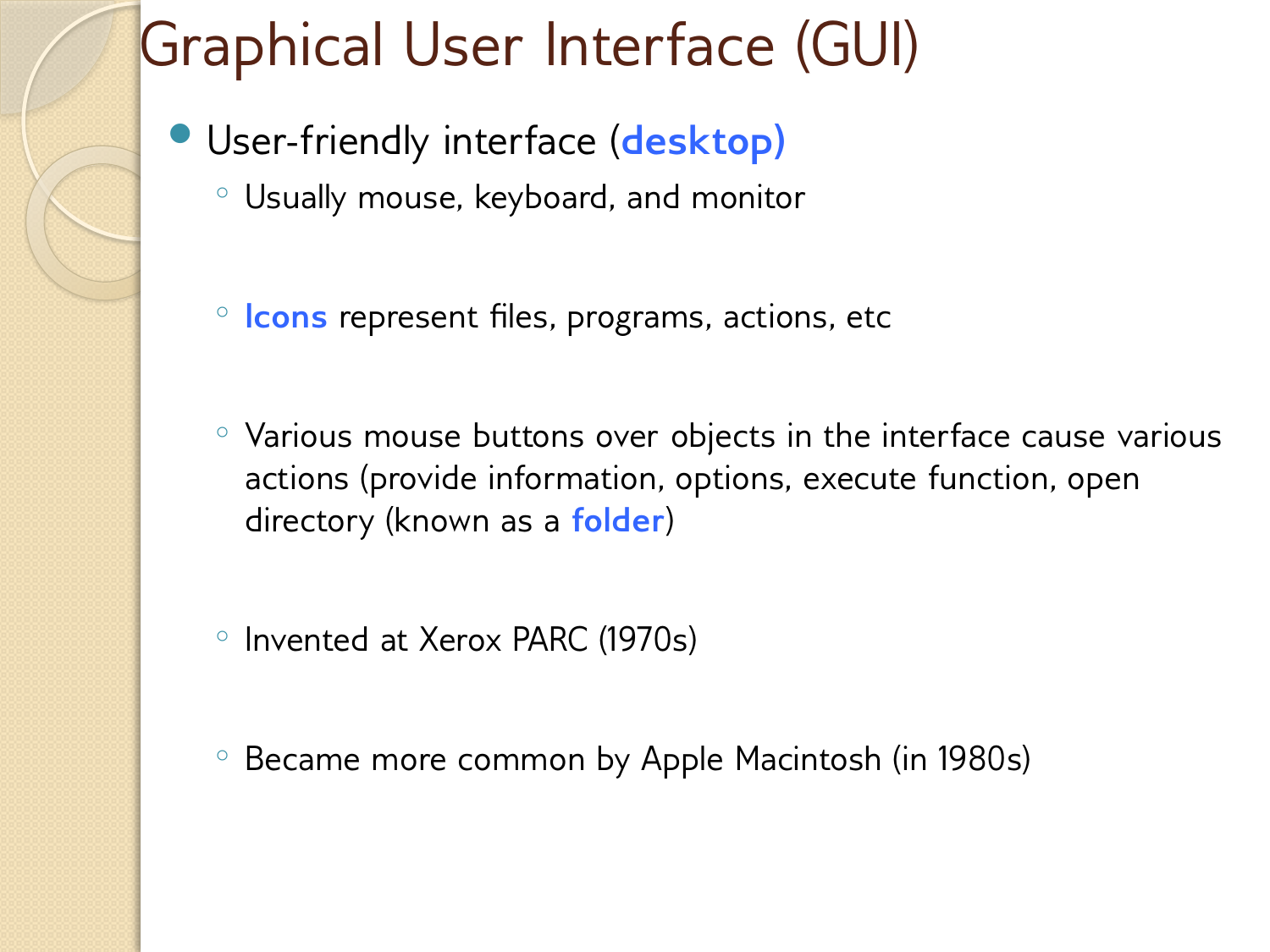

# Graphical User Interface (GUI)
User-friendly interface (desktop)
Usually mouse, keyboard, and monitor

Icons represent files, programs, actions, etc

Various mouse buttons over objects in the interface cause various actions (provide information, options, execute function, open directory (known as a folder)

Invented at Xerox PARC (1970s)

Became more common by Apple Macintosh (in 1980s)